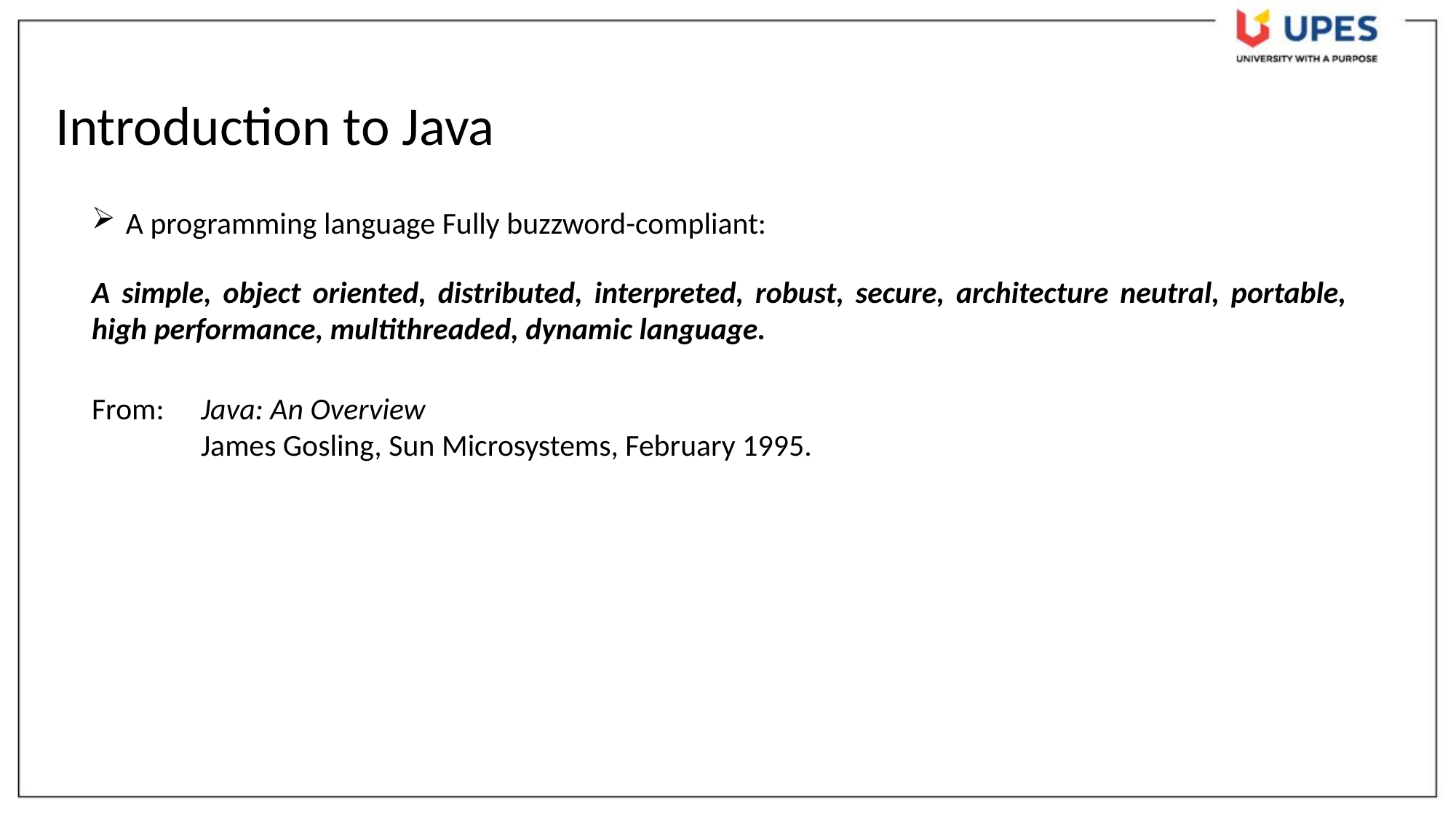

Introduction to Java
A programming language Fully buzzword-compliant:

A simple, object oriented, distributed, interpreted, robust, secure, architecture neutral, portable, high performance, multithreaded, dynamic language.

From:  	Java: An Overview
	James Gosling, Sun Microsystems, February 1995.